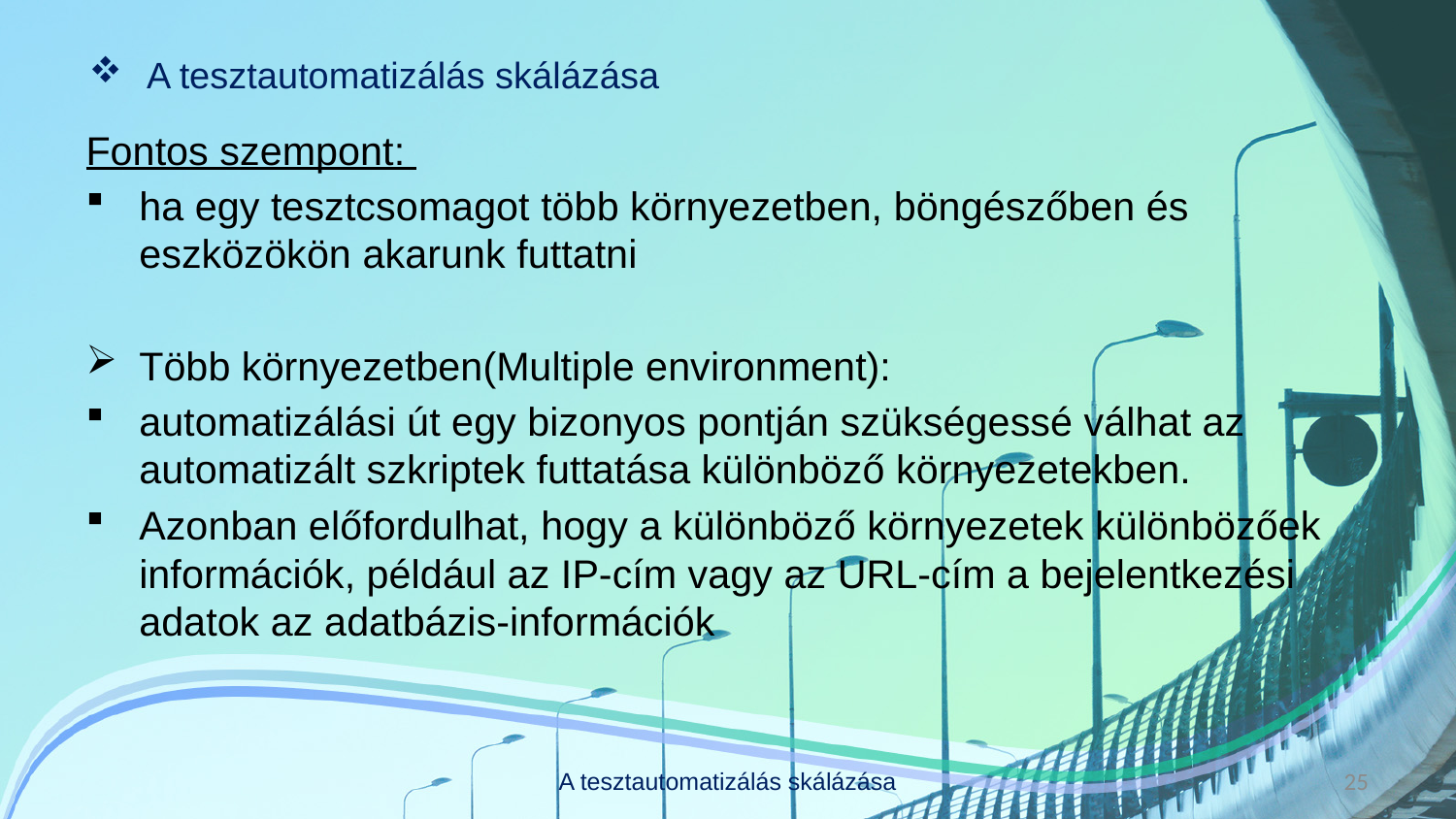

# A tesztautomatizálás skálázása
Fontos szempont:
ha egy tesztcsomagot több környezetben, böngészőben és eszközökön akarunk futtatni

Több környezetben(Multiple environment):
automatizálási út egy bizonyos pontján szükségessé válhat az automatizált szkriptek futtatása különböző környezetekben.
Azonban előfordulhat, hogy a különböző környezetek különbözőek információk, például az IP-cím vagy az URL-cím a bejelentkezési adatok az adatbázis-információk

A tesztautomatizálás skálázása
25